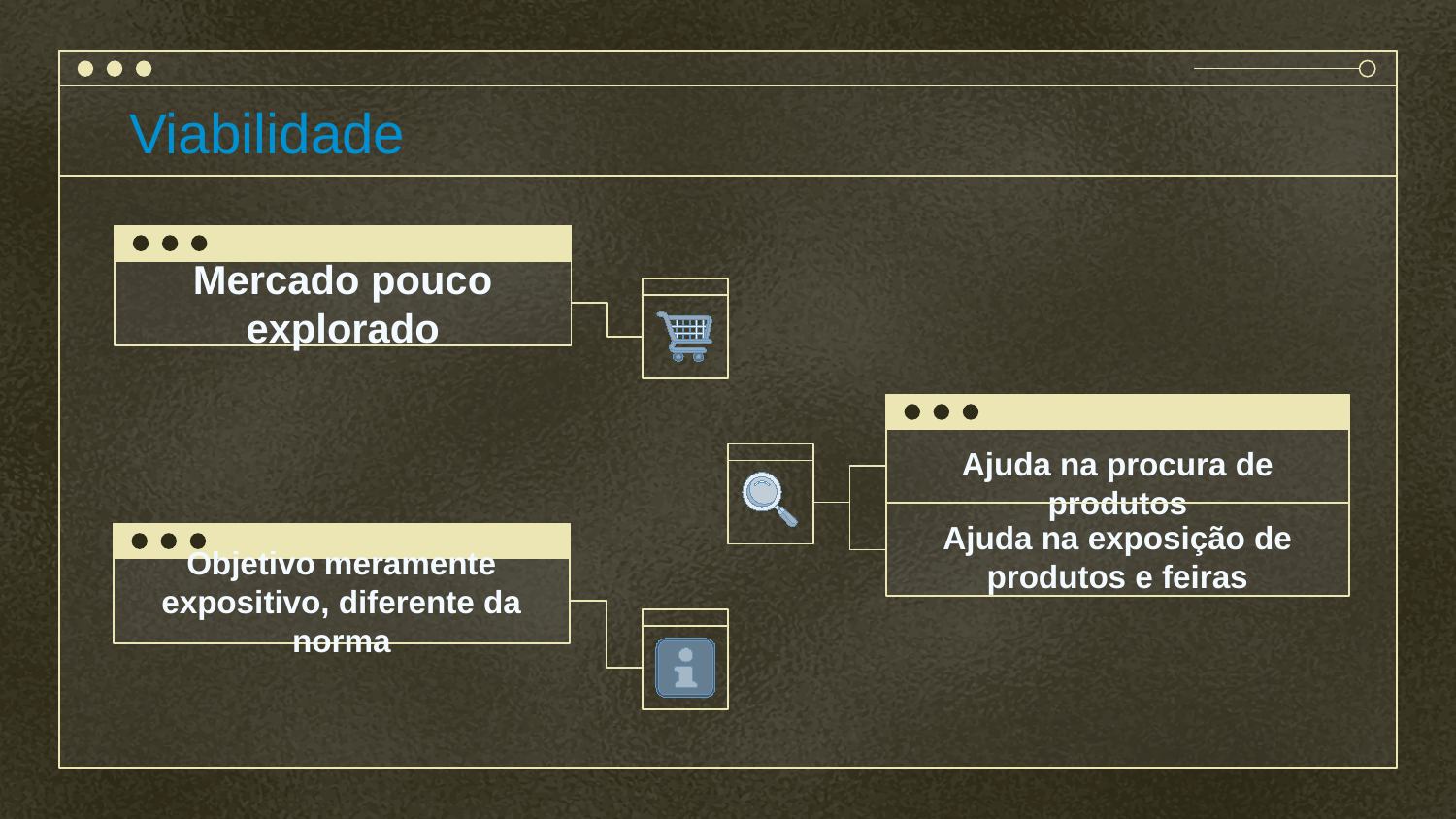

# Viabilidade

Mercado pouco explorado

Ajuda na procura de produtos

Ajuda na exposição de produtos e feiras

Objetivo meramente expositivo, diferente da norma